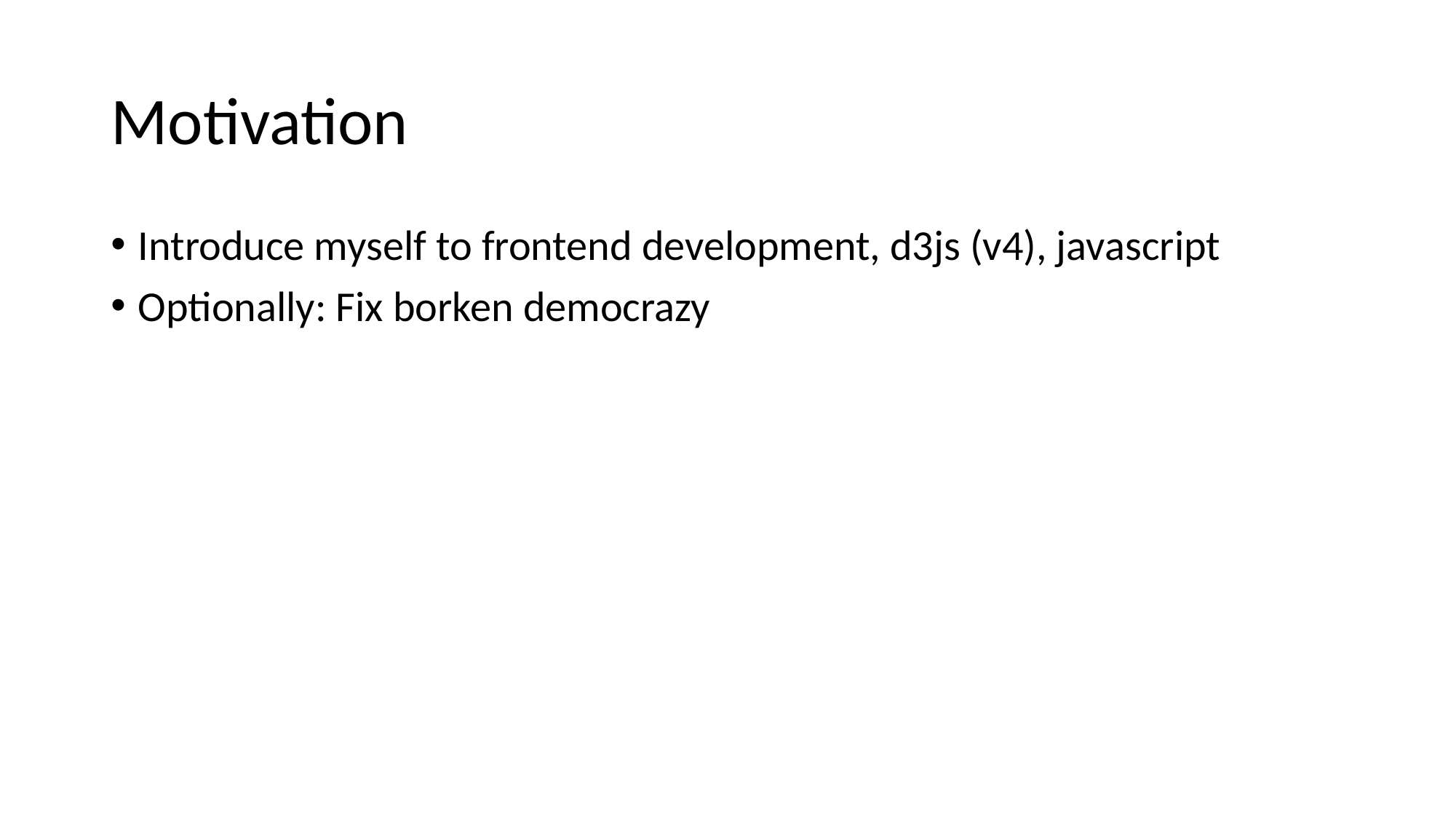

# Motivation
Introduce myself to frontend development, d3js (v4), javascript
Optionally: Fix borken democrazy